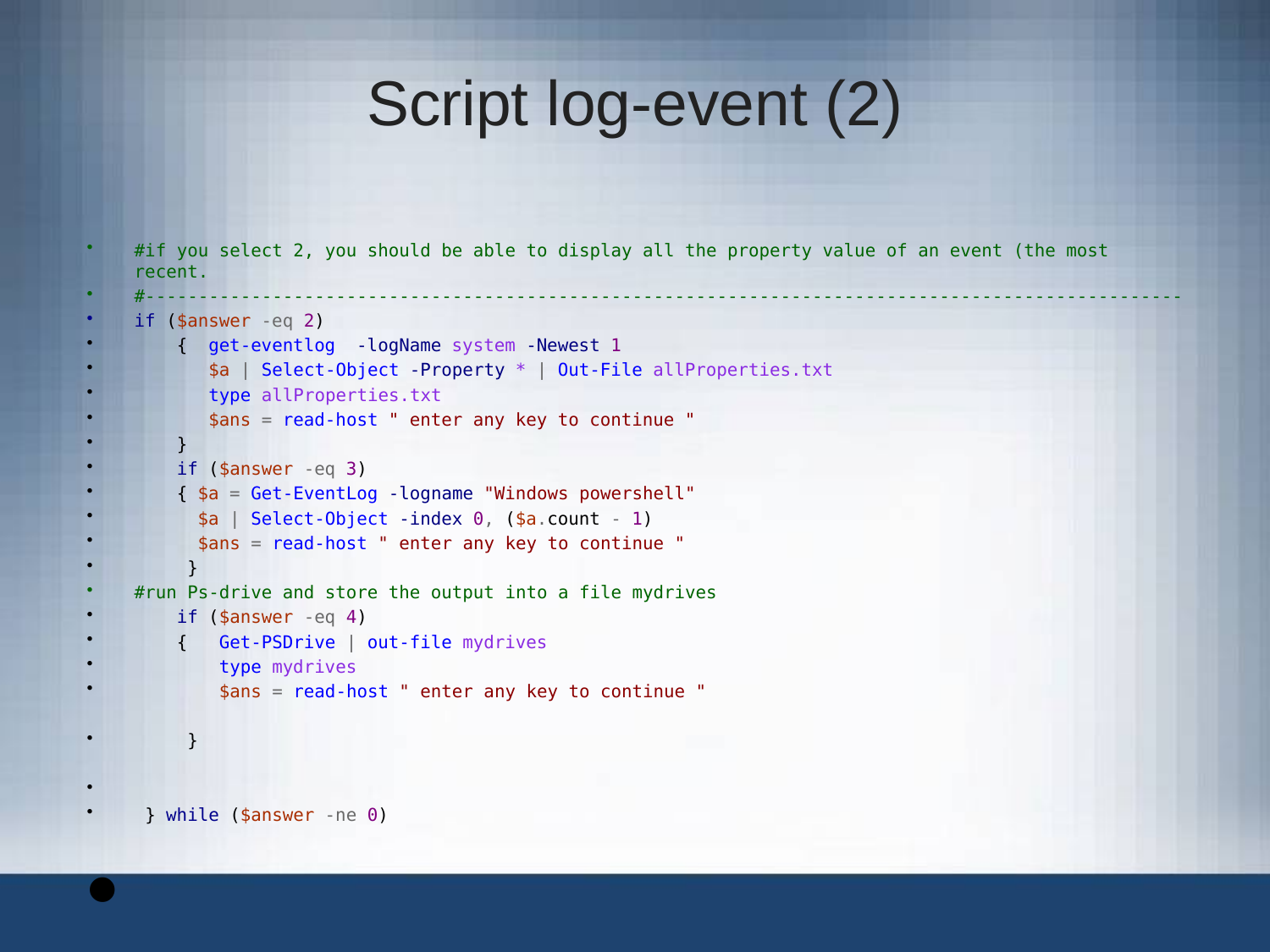

# Script log-event (2)
#if you select 2, you should be able to display all the property value of an event (the most recent.
#--------------------------------------------------------------------------------------------------
if ($answer -eq 2)
    {  get-eventlog  -logName system -Newest 1
       $a | Select-Object -Property * | Out-File allProperties.txt
       type allProperties.txt
       $ans = read-host " enter any key to continue "
    }
    if ($answer -eq 3)
    { $a = Get-EventLog -logname "Windows powershell"
      $a | Select-Object -index 0, ($a.count - 1)
      $ans = read-host " enter any key to continue "
     }
#run Ps-drive and store the output into a file mydrives
    if ($answer -eq 4)
    {   Get-PSDrive | out-file mydrives
        type mydrives
        $ans = read-host " enter any key to continue "

     }

 } while ($answer -ne 0)